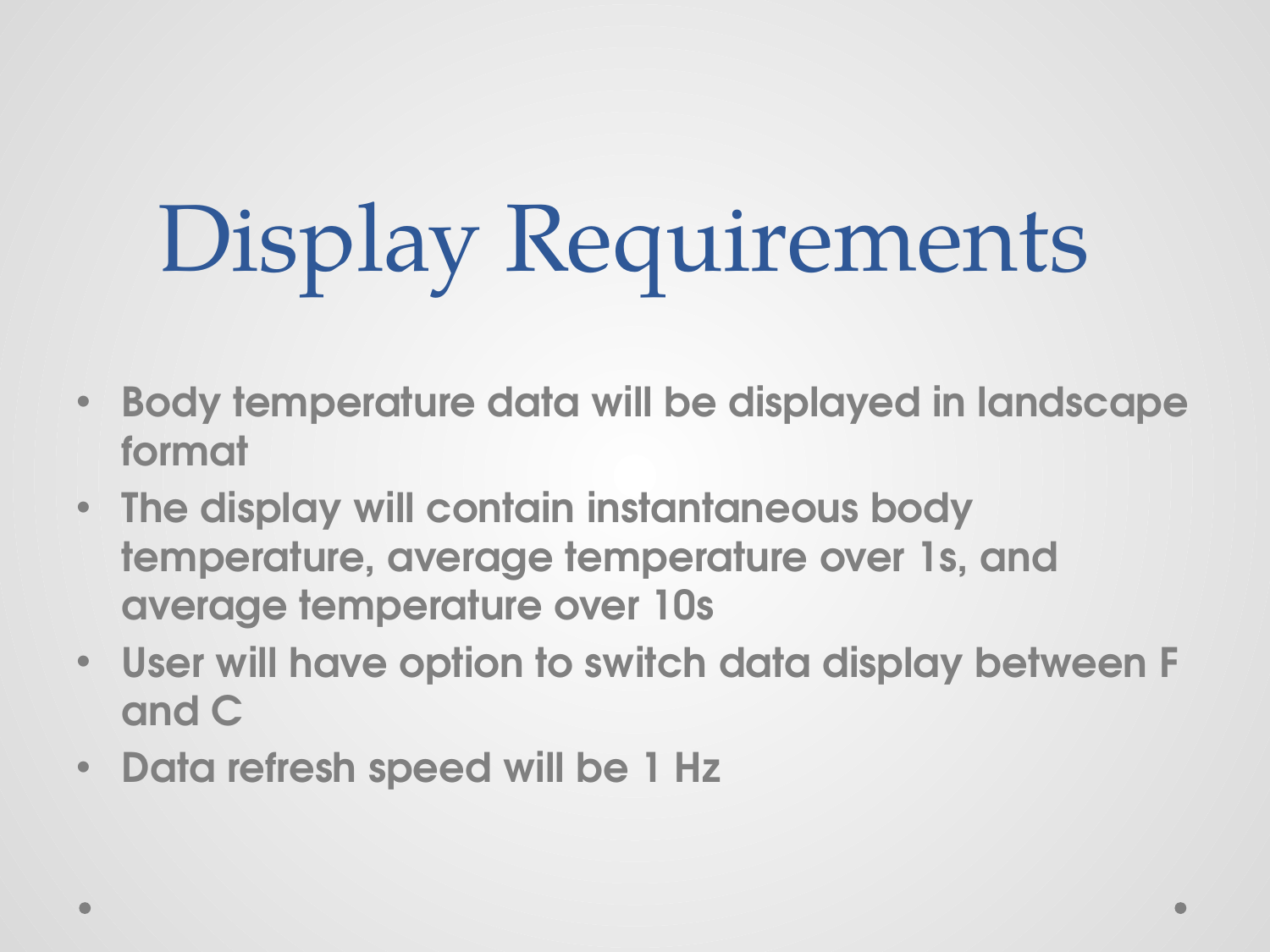

# Display Requirements
Body temperature data will be displayed in landscape format
The display will contain instantaneous body temperature, average temperature over 1s, and average temperature over 10s
User will have option to switch data display between F and C
Data refresh speed will be 1 Hz